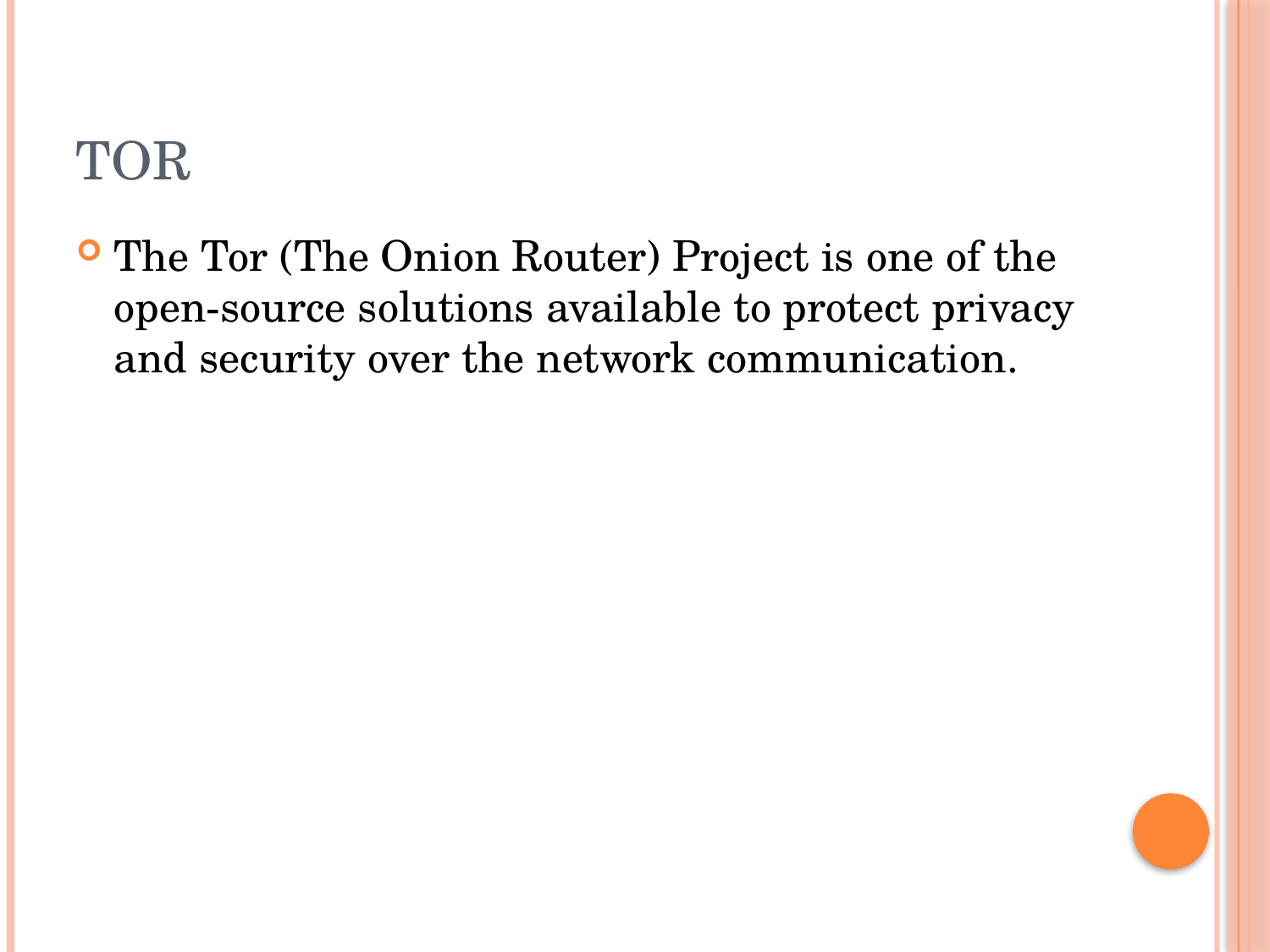

# Tor
The Tor (The Onion Router) Project is one of the open-source solutions available to protect privacy and security over the network communication.